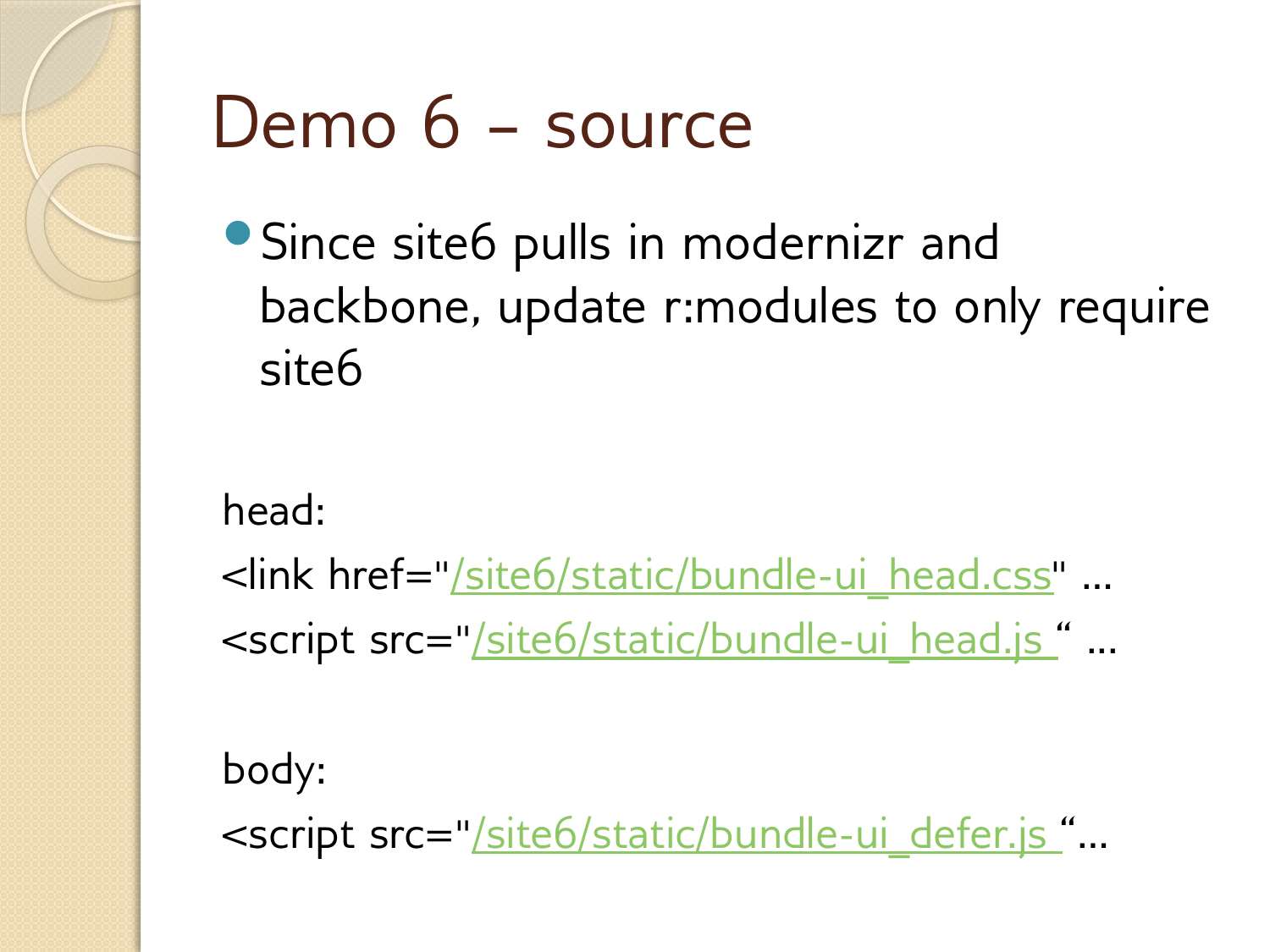

# Demo 6 – source
Since site6 pulls in modernizr and backbone, update r:modules to only require site6

head:
<link href="/site6/static/bundle-ui_head.css" …
<script src="/site6/static/bundle-ui_head.js “ ...

body:
<script src="/site6/static/bundle-ui_defer.js “…